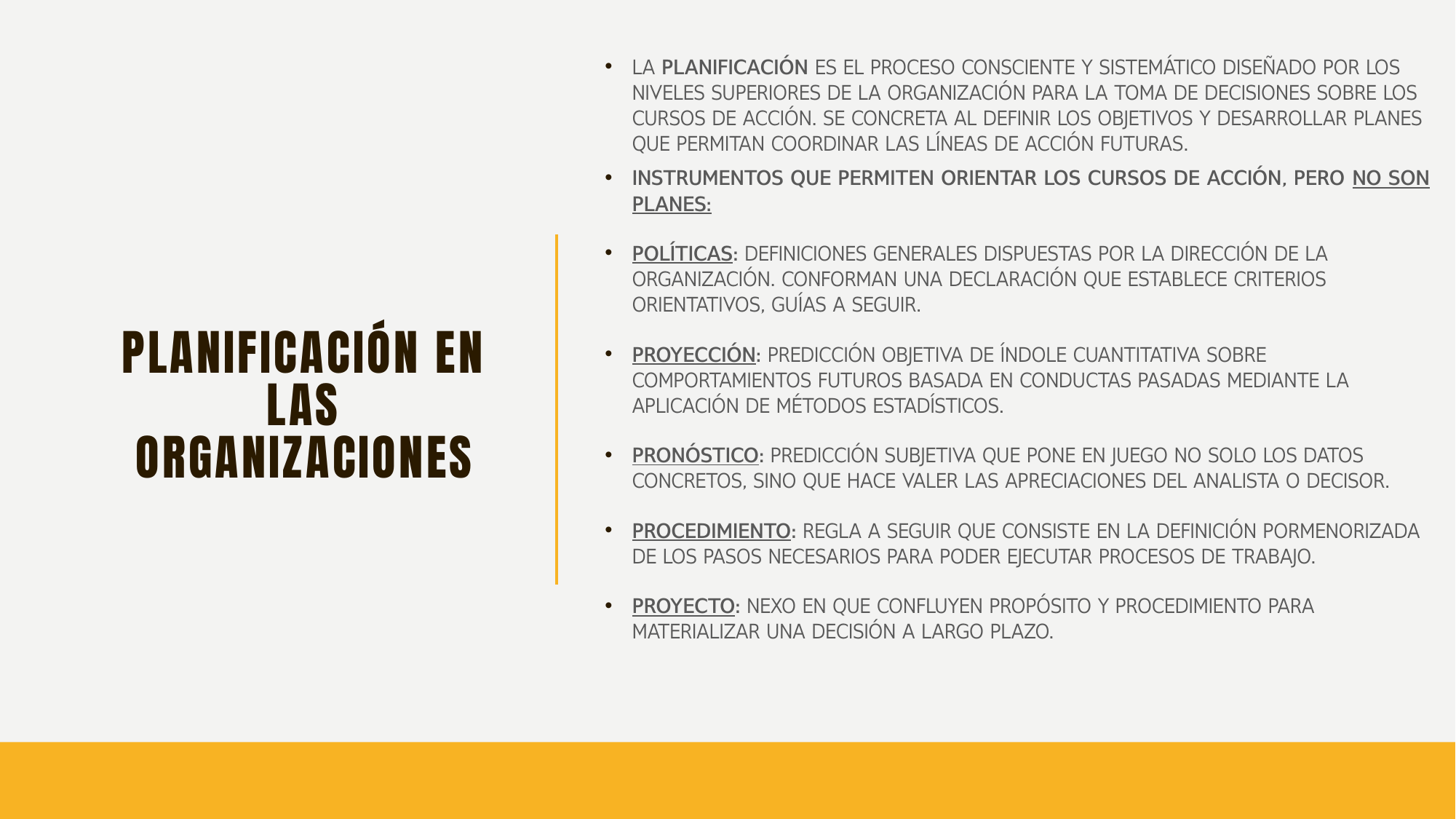

LA PLANIFICACIÓN ES EL PROCESO CONSCIENTE Y SISTEMÁTICO DISEÑADO POR LOS NIVELES SUPERIORES DE LA ORGANIZACIÓN PARA LA TOMA DE DECISIONES SOBRE LOS CURSOS DE ACCIÓN. SE CONCRETA AL DEFINIR LOS OBJETIVOS Y DESARROLLAR PLANES QUE PERMITAN COORDINAR LAS LÍNEAS DE ACCIÓN FUTURAS.
INSTRUMENTOS QUE PERMITEN ORIENTAR LOS CURSOS DE ACCIÓN, PERO NO SON PLANES:
POLÍTICAS: DEFINICIONES GENERALES DISPUESTAS POR LA DIRECCIÓN DE LA ORGANIZACIÓN. CONFORMAN UNA DECLARACIÓN QUE ESTABLECE CRITERIOS ORIENTATIVOS, GUÍAS A SEGUIR.
PROYECCIÓN: PREDICCIÓN OBJETIVA DE ÍNDOLE CUANTITATIVA SOBRE COMPORTAMIENTOS FUTUROS BASADA EN CONDUCTAS PASADAS MEDIANTE LA APLICACIÓN DE MÉTODOS ESTADÍSTICOS.
PRONÓSTICO: PREDICCIÓN SUBJETIVA QUE PONE EN JUEGO NO SOLO LOS DATOS CONCRETOS, SINO QUE HACE VALER LAS APRECIACIONES DEL ANALISTA O DECISOR.
PROCEDIMIENTO: REGLA A SEGUIR QUE CONSISTE EN LA DEFINICIÓN PORMENORIZADA DE LOS PASOS NECESARIOS PARA PODER EJECUTAR PROCESOS DE TRABAJO.
PROYECTO: NEXO EN QUE CONFLUYEN PROPÓSITO Y PROCEDIMIENTO PARA MATERIALIZAR UNA DECISIÓN A LARGO PLAZO.

# PLANIFICACIÓN EN LAS ORGANIZACIONES